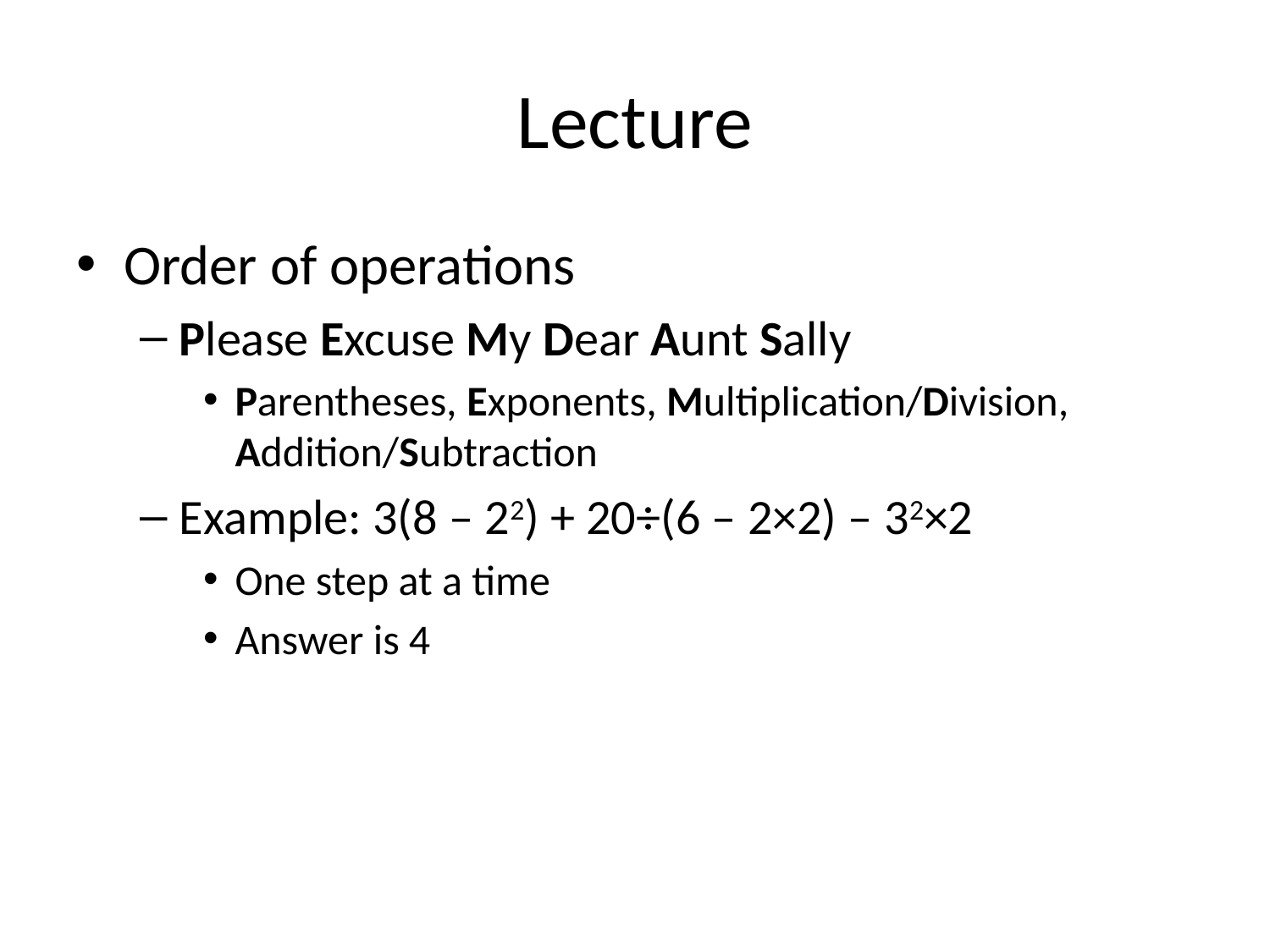

# Lecture
Order of operations
Please Excuse My Dear Aunt Sally
Parentheses, Exponents, Multiplication/Division, Addition/Subtraction
Example: 3(8 – 22) + 20÷(6 – 2×2) – 32×2
One step at a time
Answer is 4